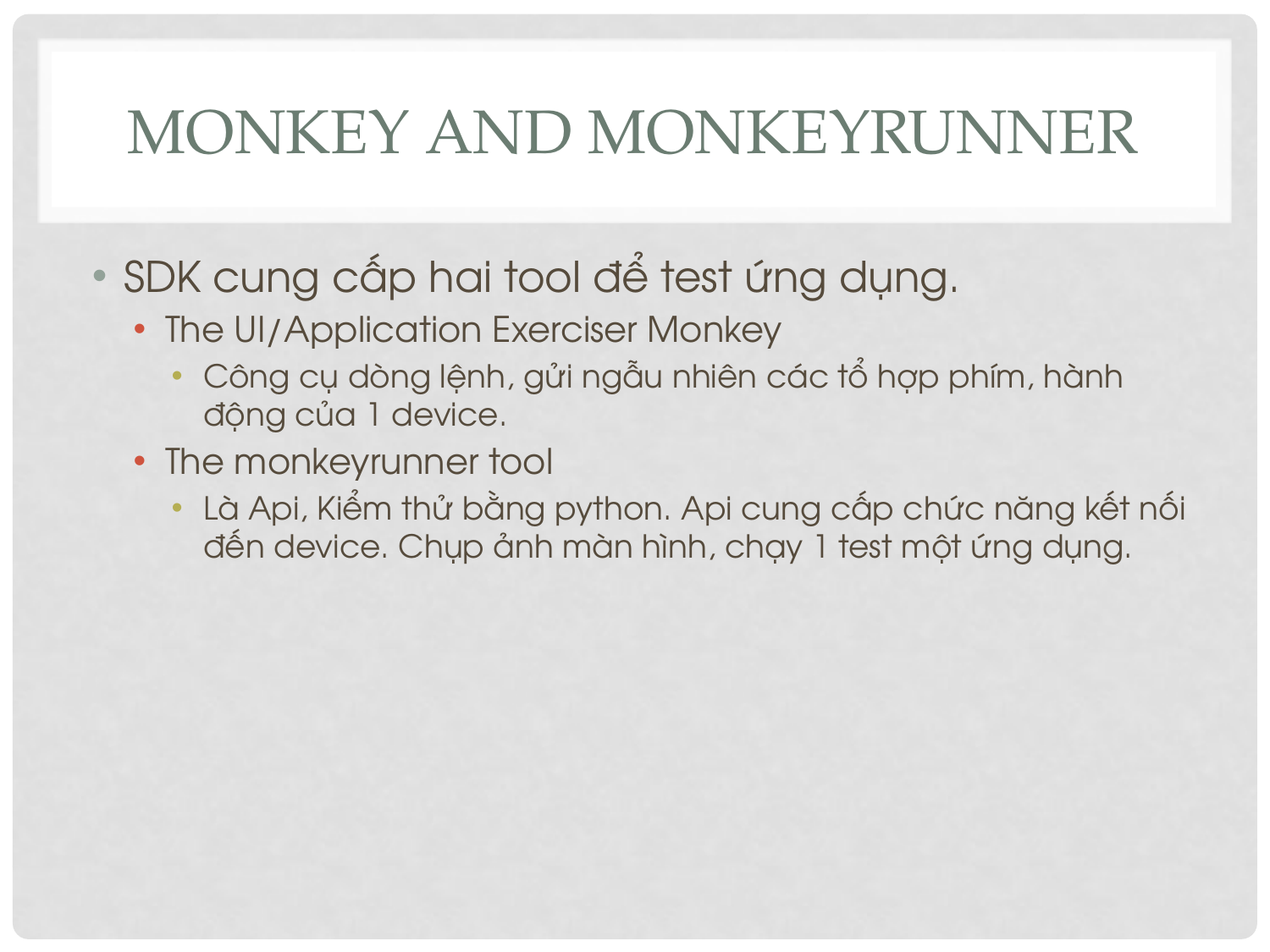

# monkey and monkeyrunner
SDK cung cấp hai tool để test ứng dụng.
The UI/Application Exerciser Monkey
Công cụ dòng lệnh, gửi ngẫu nhiên các tổ hợp phím, hành động của 1 device.
The monkeyrunner tool
Là Api, Kiểm thử bằng python. Api cung cấp chức năng kết nối đến device. Chụp ảnh màn hình, chạy 1 test một ứng dụng.